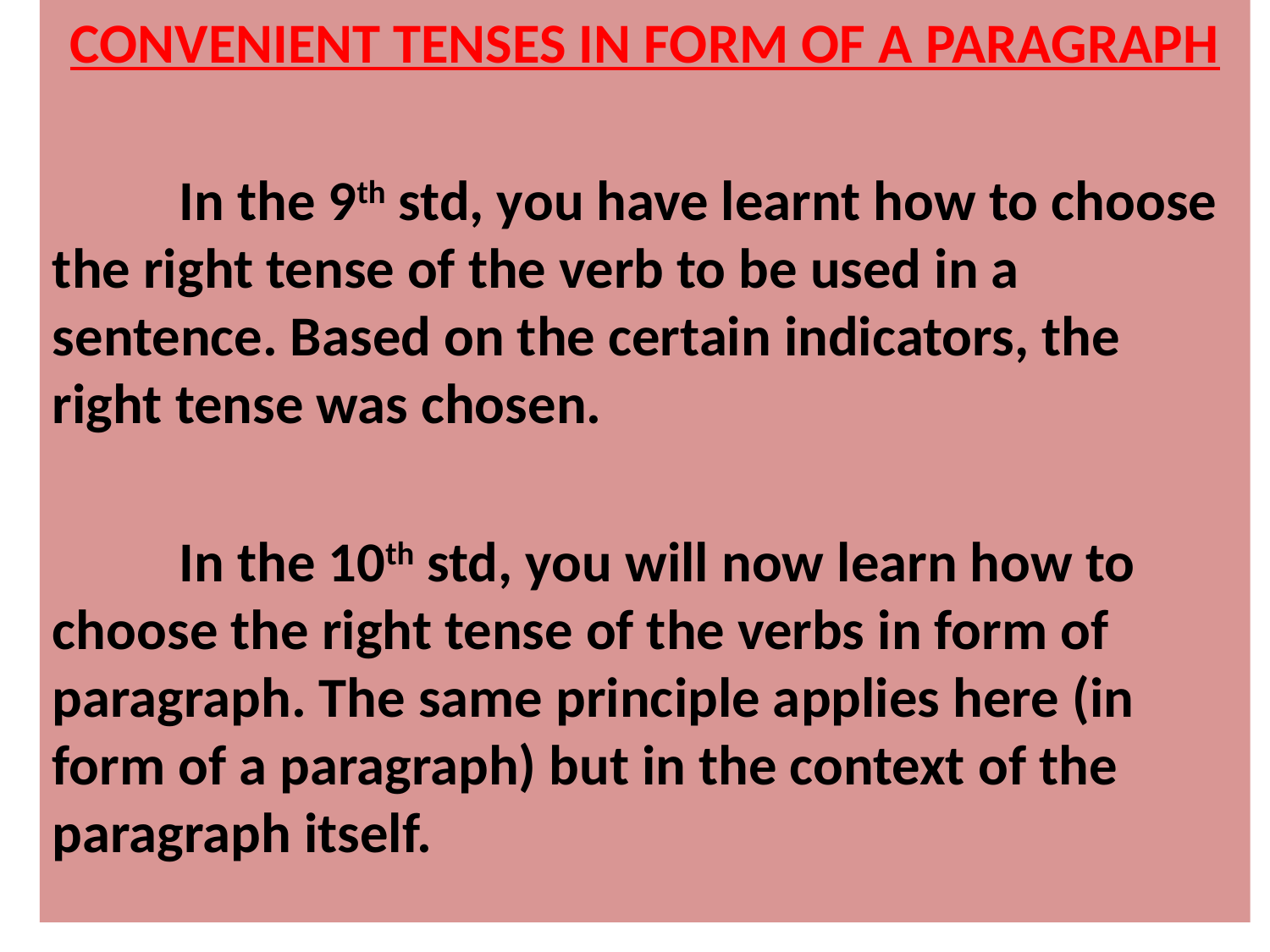

CONVENIENT TENSES IN FORM OF A PARAGRAPH

	In the 9th std, you have learnt how to choose the right tense of the verb to be used in a sentence. Based on the certain indicators, the right tense was chosen.

	In the 10th std, you will now learn how to choose the right tense of the verbs in form of paragraph. The same principle applies here (in form of a paragraph) but in the context of the paragraph itself.